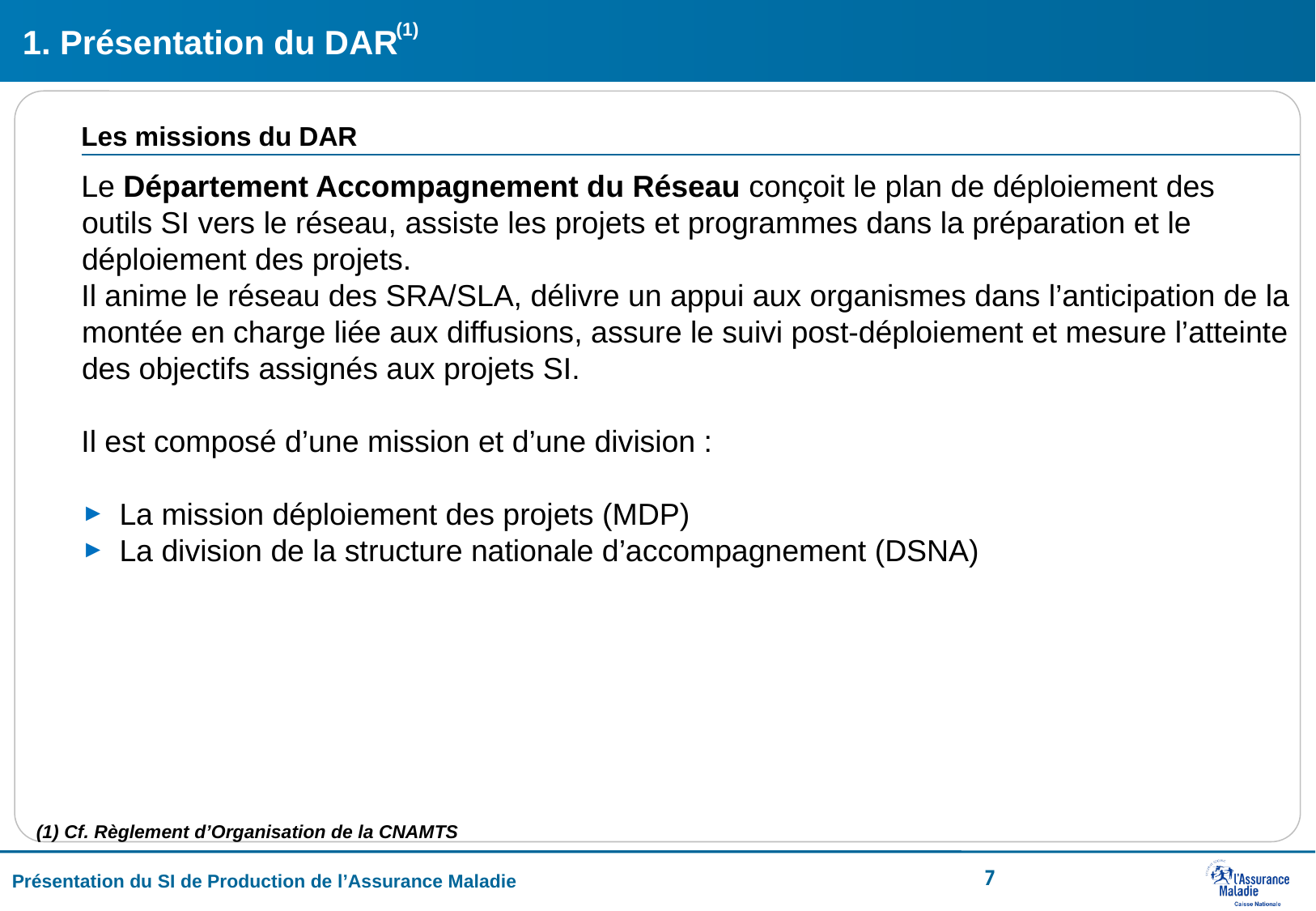

# 1. Présentation du DAR
(1)
Les missions du DAR
Le Département Accompagnement du Réseau conçoit le plan de déploiement des outils SI vers le réseau, assiste les projets et programmes dans la préparation et le déploiement des projets.
Il anime le réseau des SRA/SLA, délivre un appui aux organismes dans l’anticipation de la montée en charge liée aux diffusions, assure le suivi post-déploiement et mesure l’atteinte des objectifs assignés aux projets SI.

Il est composé d’une mission et d’une division :

La mission déploiement des projets (MDP)
La division de la structure nationale d’accompagnement (DSNA)

(1) Cf. Règlement d’Organisation de la CNAMTS